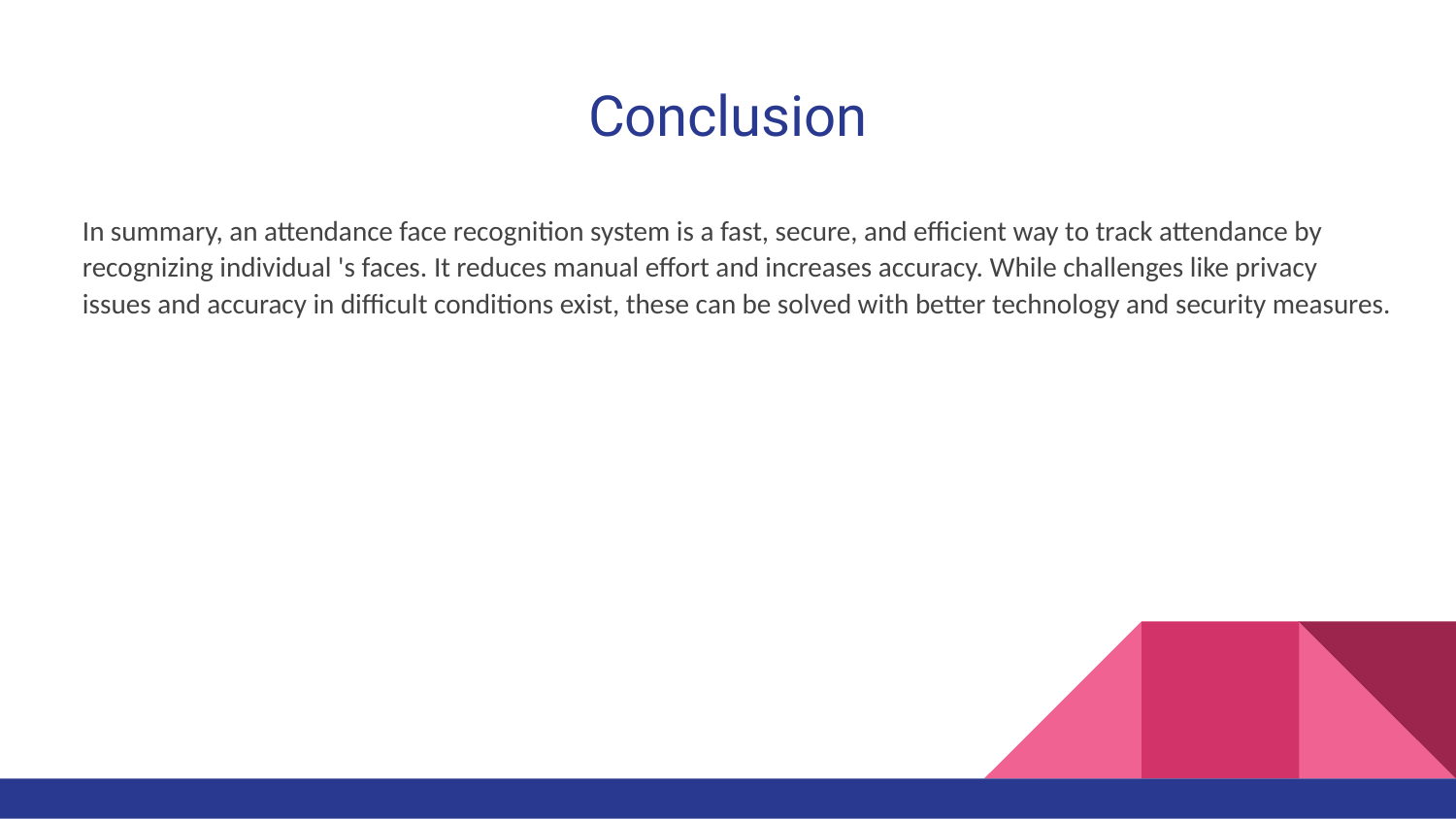

# Conclusion
In summary, an attendance face recognition system is a fast, secure, and efficient way to track attendance by recognizing individual 's faces. It reduces manual effort and increases accuracy. While challenges like privacy issues and accuracy in difficult conditions exist, these can be solved with better technology and security measures.